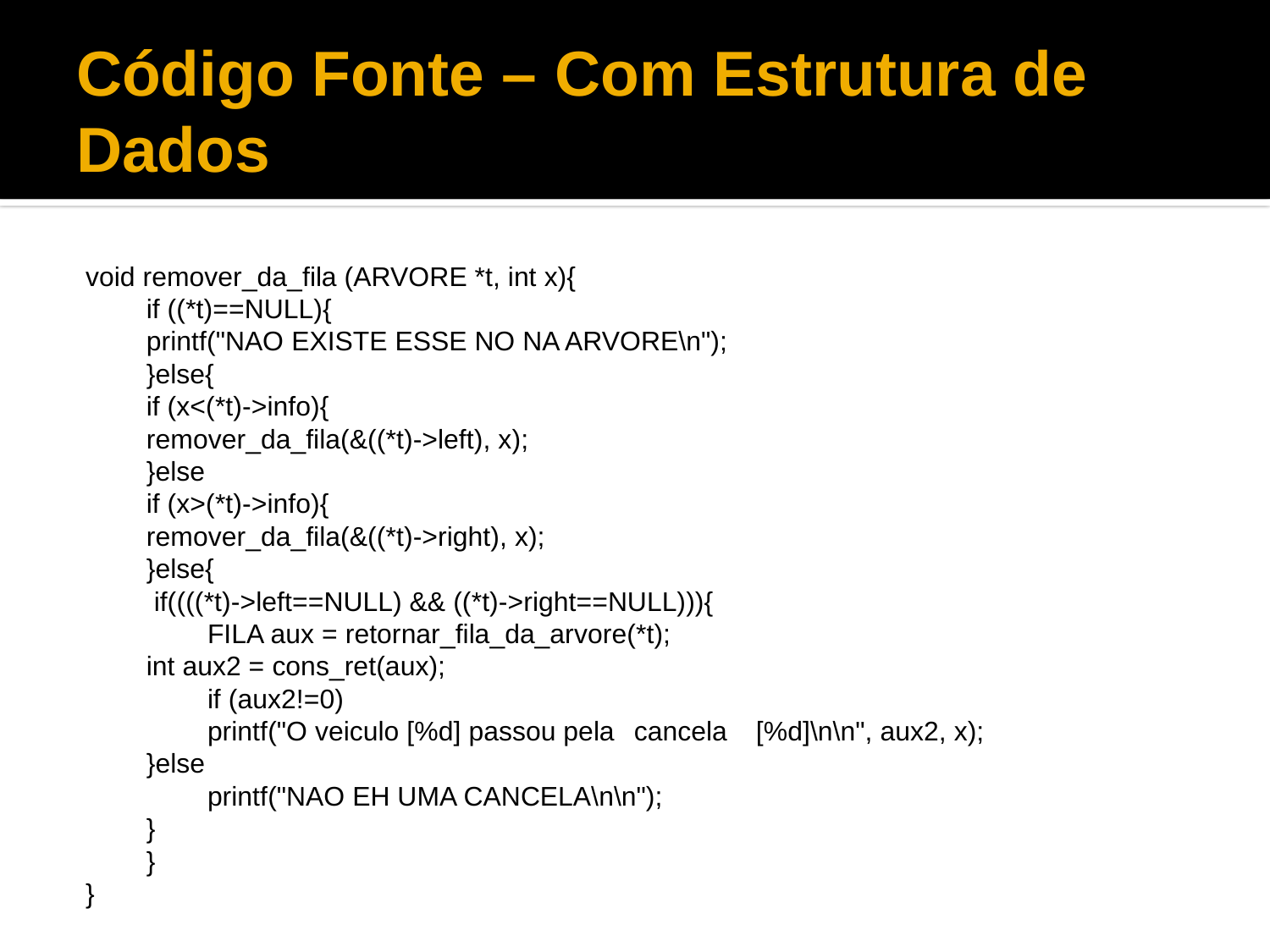

# Código Fonte – Com Estrutura de Dados
void remover_da_fila (ARVORE *t, int x){
	if ((*t)==NULL){
        		printf("NAO EXISTE ESSE NO NA ARVORE\n");
    	}else{
		if (x<(*t)->info){
			remover_da_fila(&((*t)->left), x);
		}else
		if (x>(*t)->info){
			remover_da_fila(&((*t)->right), x);
		}else{
			 if((((*t)->left==NULL) && ((*t)->right==NULL))){
    	    			FILA aux = retornar_fila_da_arvore(*t);
       				int aux2 = cons_ret(aux);
       	        			if (aux2!=0)
    		    			printf("O veiculo [%d] passou pela 					cancela 	[%d]\n\n", aux2, x);
  			}else
		        		printf("NAO EH UMA CANCELA\n\n");
		}
	}
}